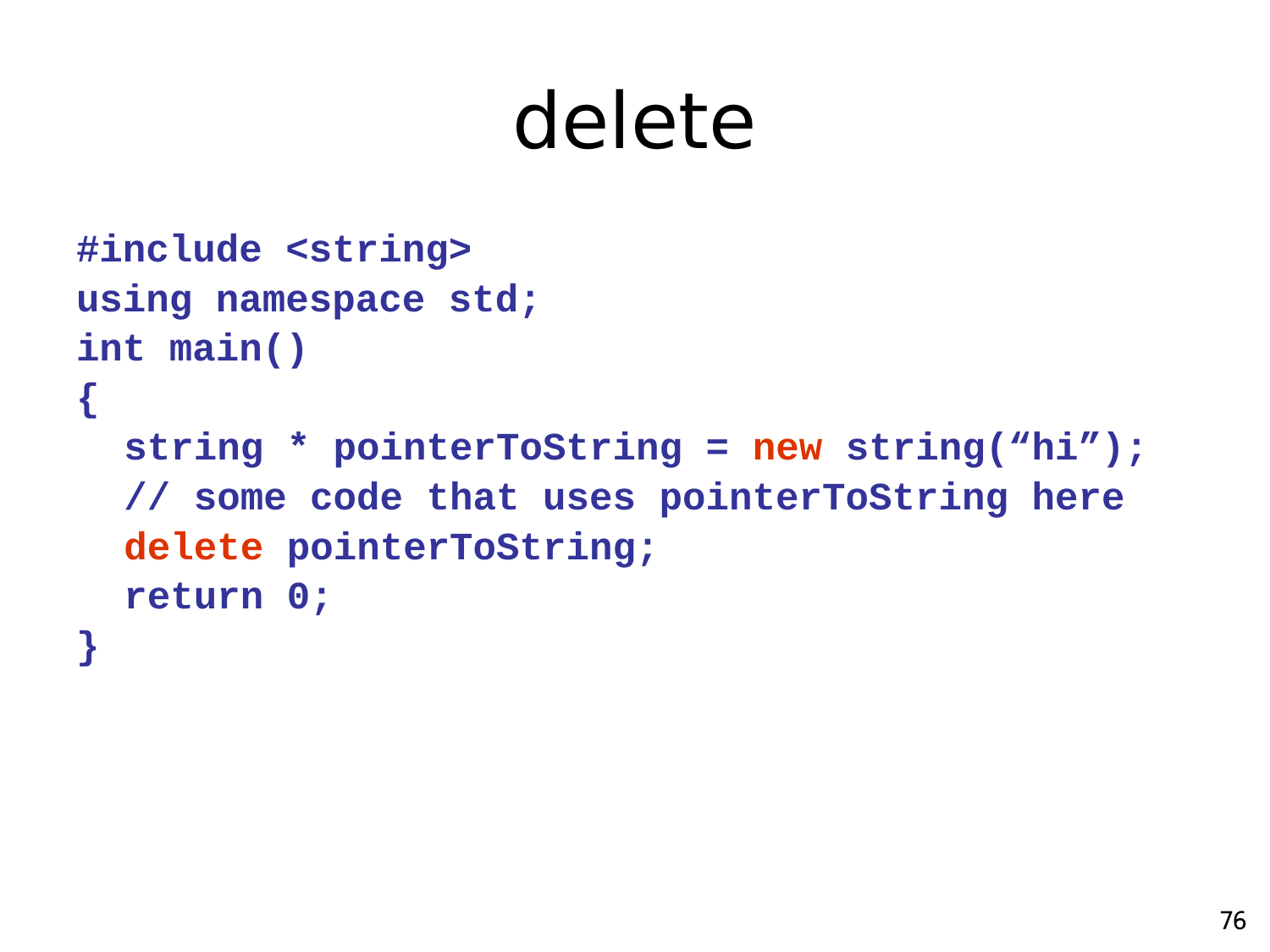

# delete
#include <string>
using namespace std;
int main()
{
	string * pointerToString = new string(“hi”);
	// some code that uses pointerToString here
	delete pointerToString;
	return 0;
}